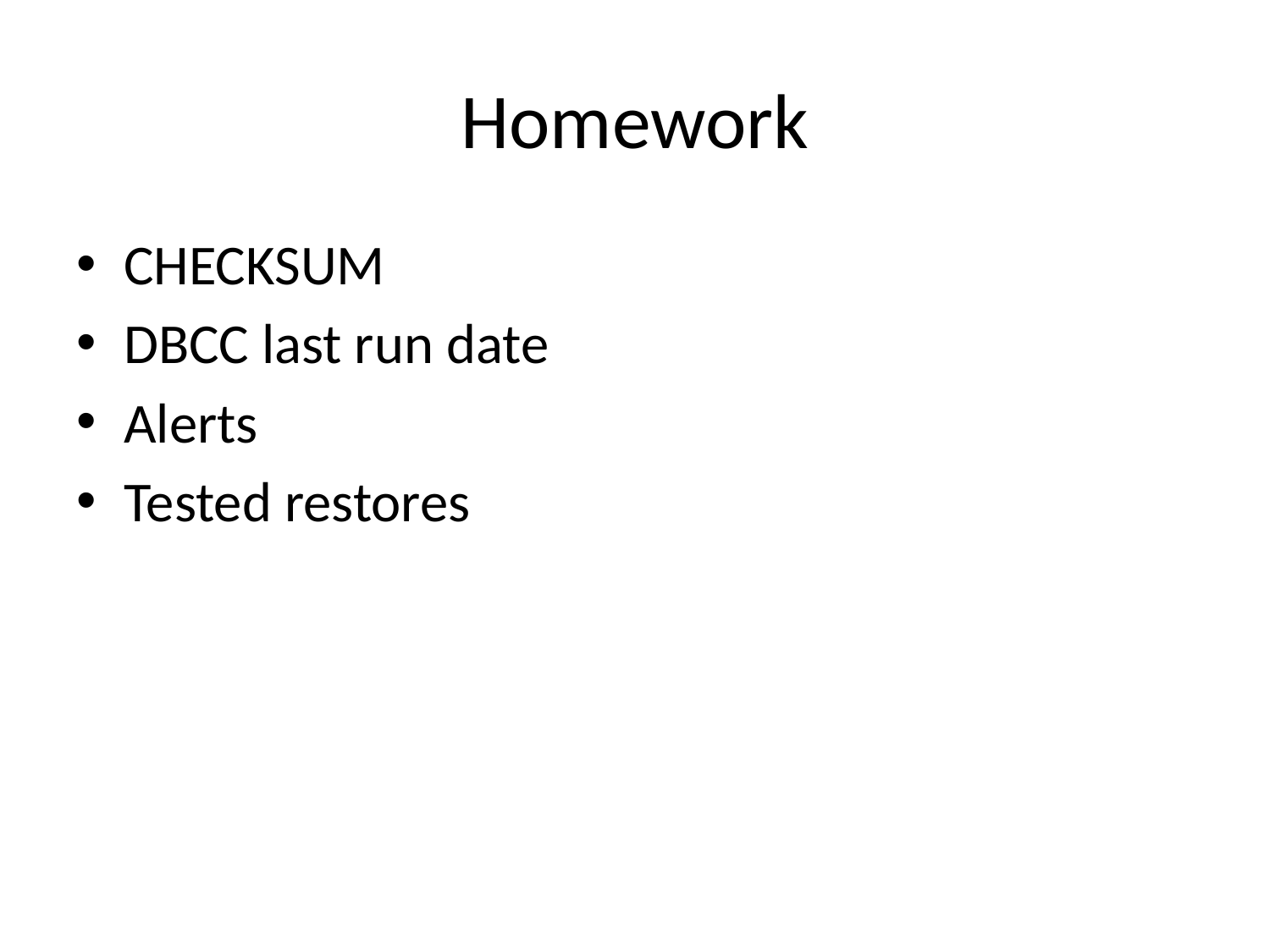

# Homework
CHECKSUM
DBCC last run date
Alerts
Tested restores